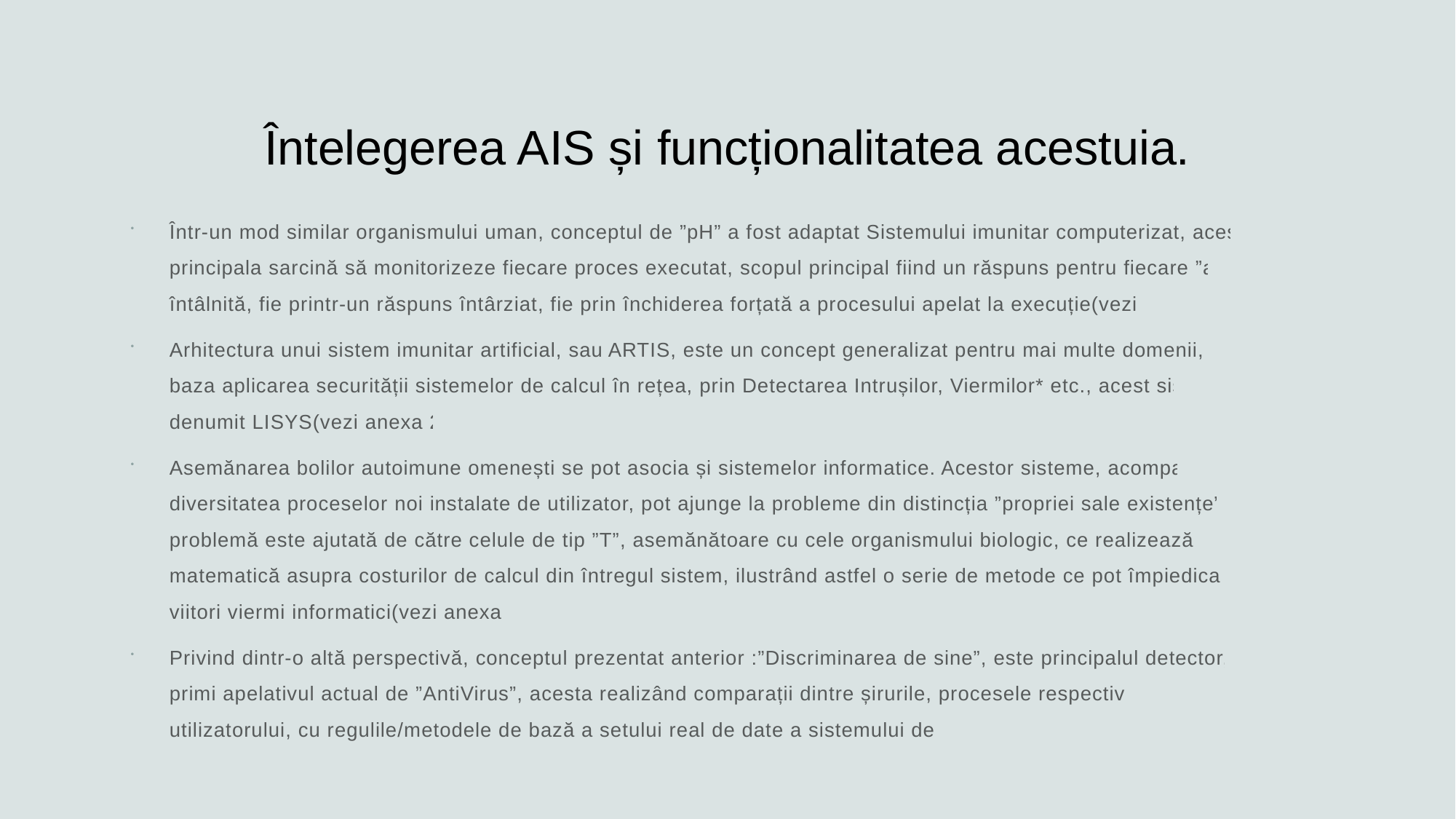

# Întelegerea AIS și funcționalitatea acestuia.
Într-un mod similar organismului uman, conceptul de ”pH” a fost adaptat Sistemului imunitar computerizat, acesta având principala sarcină să monitorizeze fiecare proces executat, scopul principal fiind un răspuns pentru fiecare ”anomalie” întâlnită, fie printr-un răspuns întârziat, fie prin închiderea forțată a procesului apelat la execuție(vezi anexa 1).
Arhitectura unui sistem imunitar artificial, sau ARTIS, este un concept generalizat pentru mai multe domenii, având la baza aplicarea securității sistemelor de calcul în rețea, prin Detectarea Intrușilor, Viermilor* etc., acest sistem fiind denumit LISYS(vezi anexa 2).
Asemănarea bolilor autoimune omenești se pot asocia și sistemelor informatice. Acestor sisteme, acompaniate de diversitatea proceselor noi instalate de utilizator, pot ajunge la probleme din distincția ”propriei sale existențe”. Aceasta problemă este ajutată de către celule de tip ”T”, asemănătoare cu cele organismului biologic, ce realizează o analiză matematică asupra costurilor de calcul din întregul sistem, ilustrând astfel o serie de metode ce pot împiedica potențiali viitori viermi informatici(vezi anexa 1).
Privind dintr-o altă perspectivă, conceptul prezentat anterior :”Discriminarea de sine”, este principalul detector, ce poate primi apelativul actual de ”AntiVirus”, acesta realizând comparații dintre șirurile, procesele respectiv apelările utilizatorului, cu regulile/metodele de bază a setului real de date a sistemului de calcul.